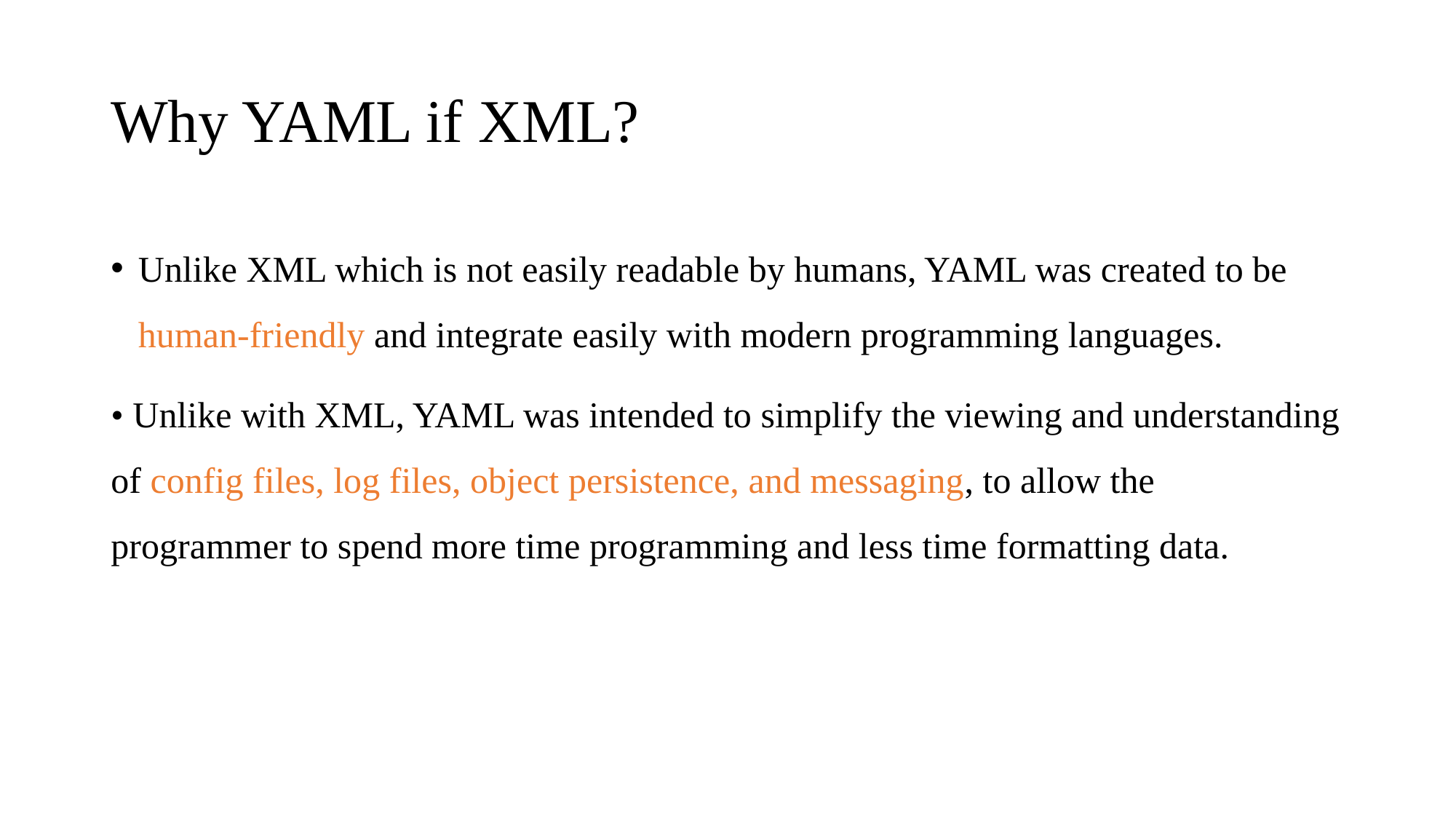

# Why YAML if XML?
Unlike XML which is not easily readable by humans, YAML was created to be human-friendly and integrate easily with modern programming languages.
• Unlike with XML, YAML was intended to simplify the viewing and understanding of config files, log files, object persistence, and messaging, to allow the programmer to spend more time programming and less time formatting data.